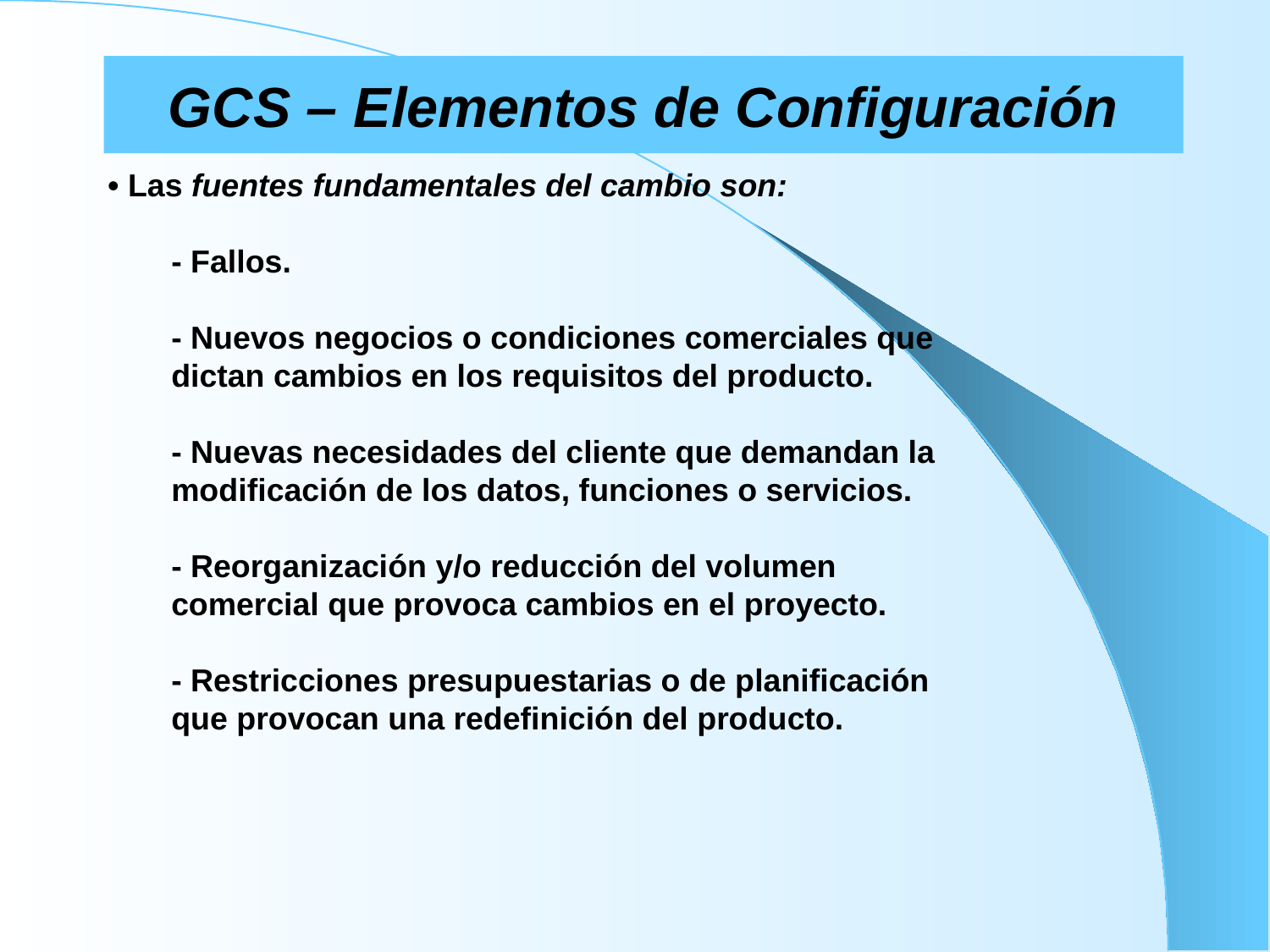

# GCS – Elementos de Configuración
• Las fuentes fundamentales del cambio son:

- Fallos.

- Nuevos negocios o condiciones comerciales que
dictan cambios en los requisitos del producto.

- Nuevas necesidades del cliente que demandan la
modificación de los datos, funciones o servicios.

- Reorganización y/o reducción del volumen
comercial que provoca cambios en el proyecto.

- Restricciones presupuestarias o de planificación
que provocan una redefinición del producto.